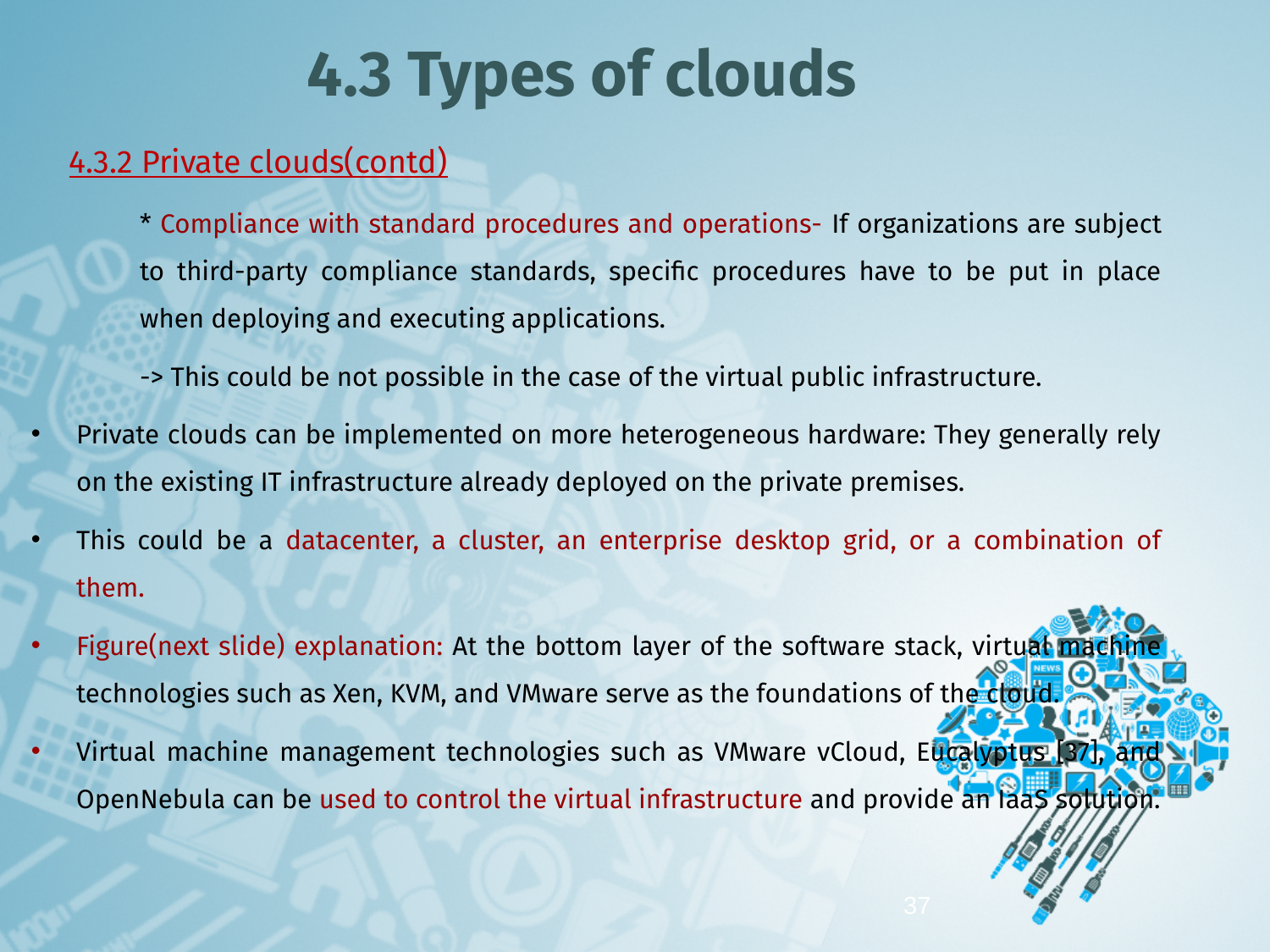

# 4.3 Types of clouds
4.3.2 Private clouds(contd)
* Compliance with standard procedures and operations- If organizations are subject to third-party compliance standards, specific procedures have to be put in place when deploying and executing applications.
-> This could be not possible in the case of the virtual public infrastructure.
Private clouds can be implemented on more heterogeneous hardware: They generally rely on the existing IT infrastructure already deployed on the private premises.
This could be a datacenter, a cluster, an enterprise desktop grid, or a combination of them.
Figure(next slide) explanation: At the bottom layer of the software stack, virtual machine technologies such as Xen, KVM, and VMware serve as the foundations of the cloud.
Virtual machine management technologies such as VMware vCloud, Eucalyptus [37], and OpenNebula can be used to control the virtual infrastructure and provide an IaaS solution.

37